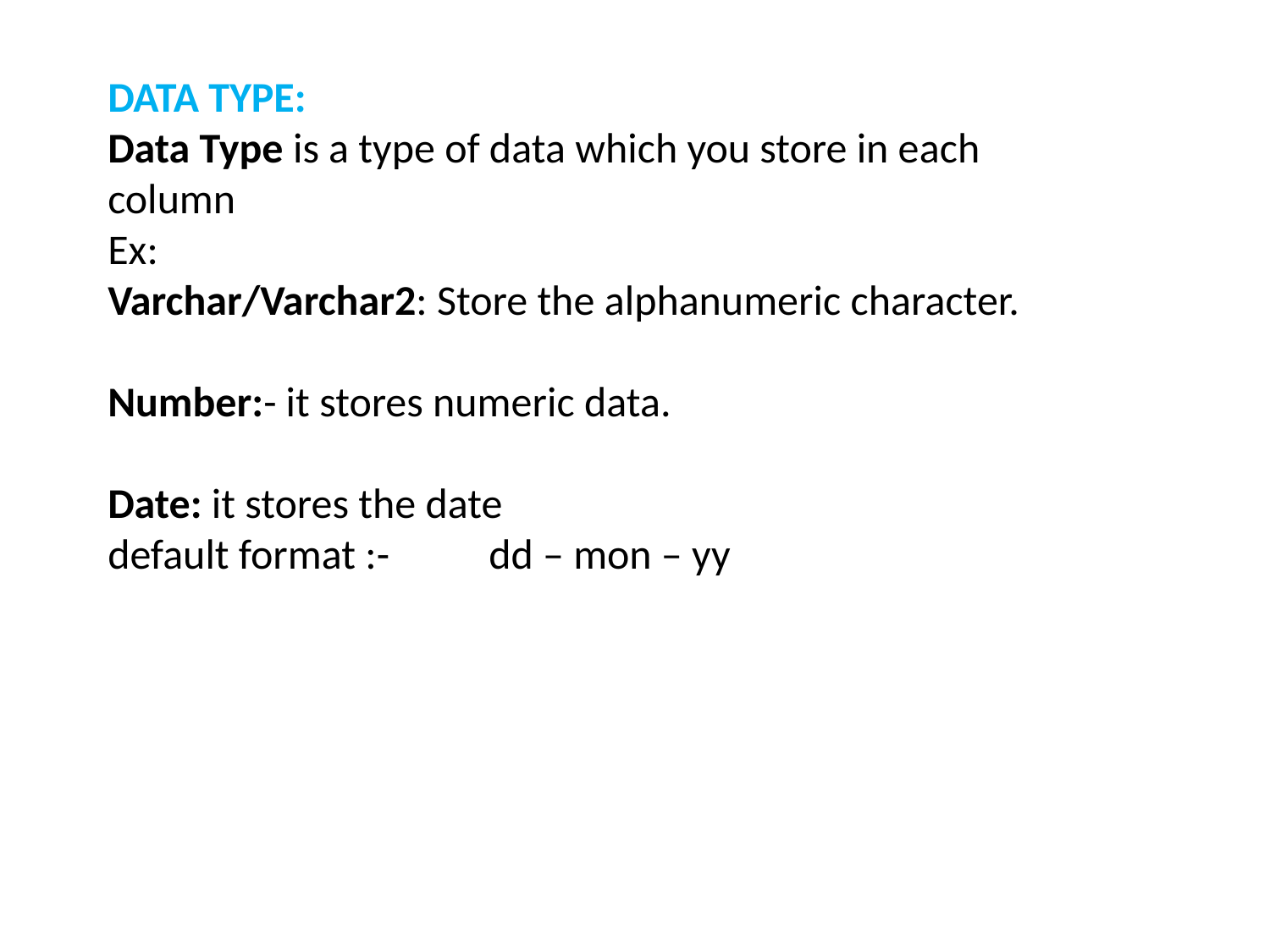

DATA TYPE:
Data Type is a type of data which you store in each column
Ex:
Varchar/Varchar2: Store the alphanumeric character.

Number:- it stores numeric data.

Date: it stores the date
default format :- 	dd – mon – yy